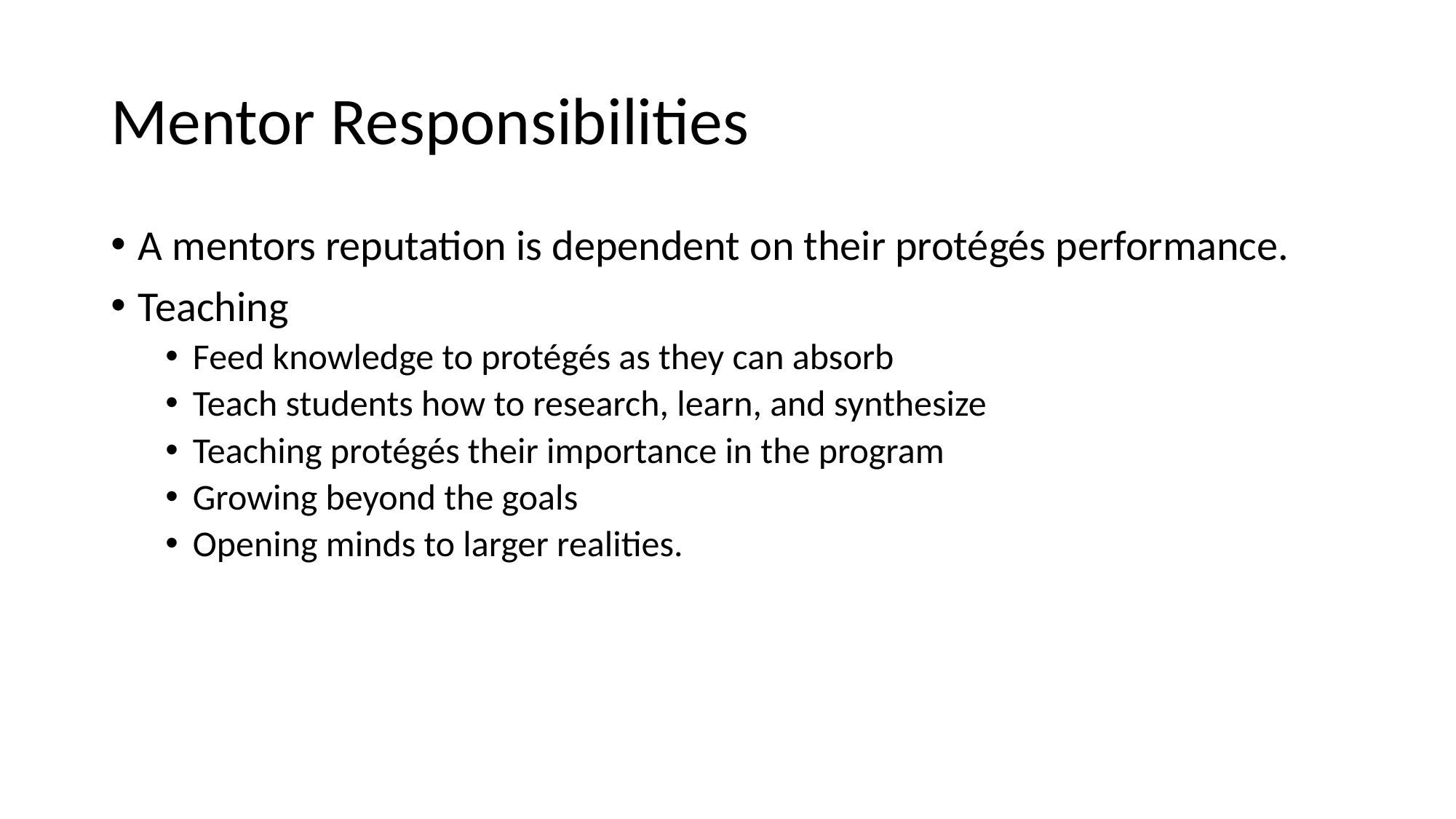

# Mentor Responsibilities
A mentors reputation is dependent on their protégés performance.
Teaching
Feed knowledge to protégés as they can absorb
Teach students how to research, learn, and synthesize
Teaching protégés their importance in the program
Growing beyond the goals
Opening minds to larger realities.